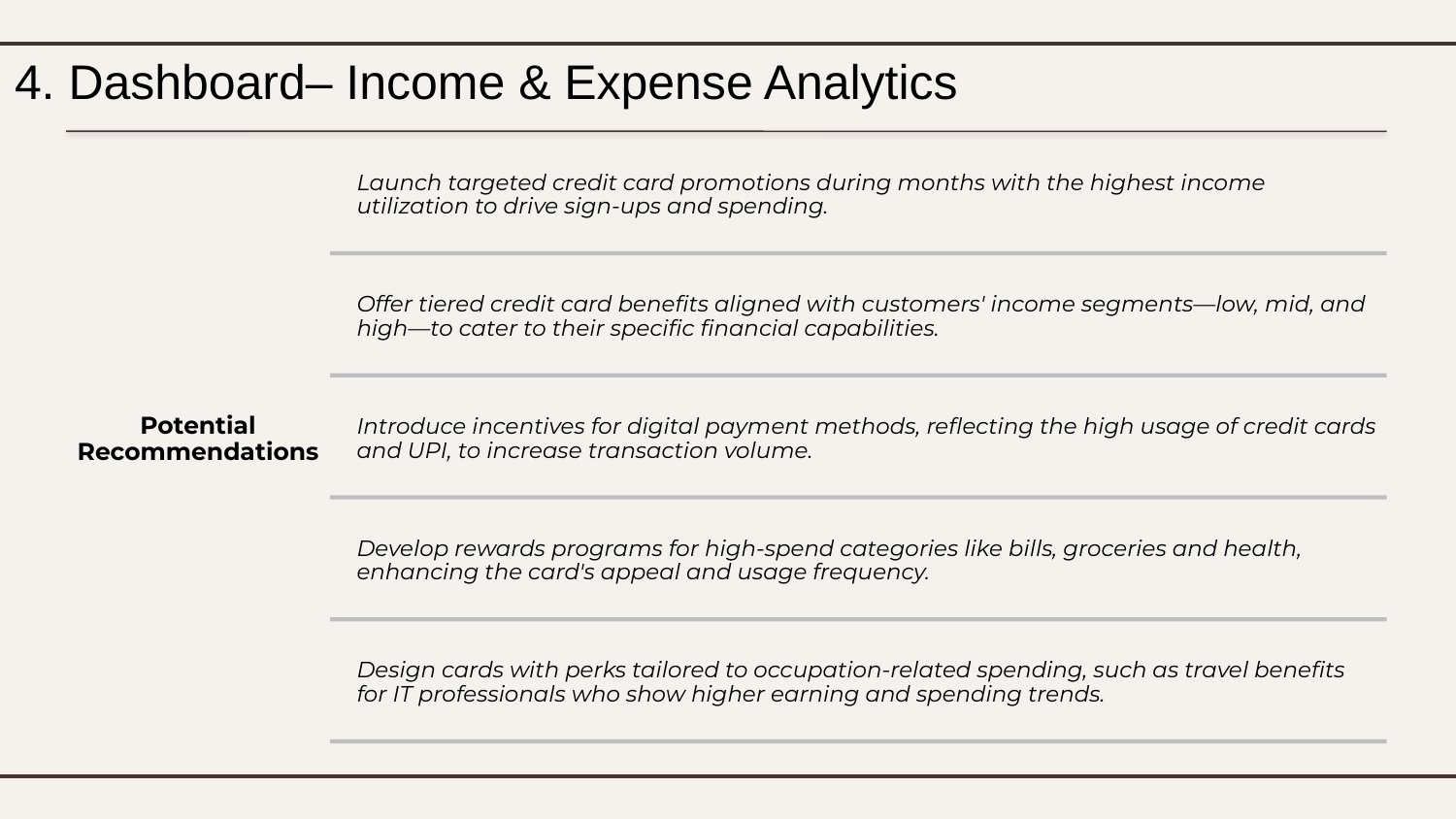

4. Dashboard– Income & Expense Analytics
Potential Recommendations
Launch targeted credit card promotions during months with the highest income utilization to drive sign-ups and spending.
Offer tiered credit card benefits aligned with customers' income segments—low, mid, and high—to cater to their specific financial capabilities.
Introduce incentives for digital payment methods, reflecting the high usage of credit cards and UPI, to increase transaction volume.
Develop rewards programs for high-spend categories like bills, groceries and health, enhancing the card's appeal and usage frequency.
Design cards with perks tailored to occupation-related spending, such as travel benefits for IT professionals who show higher earning and spending trends.